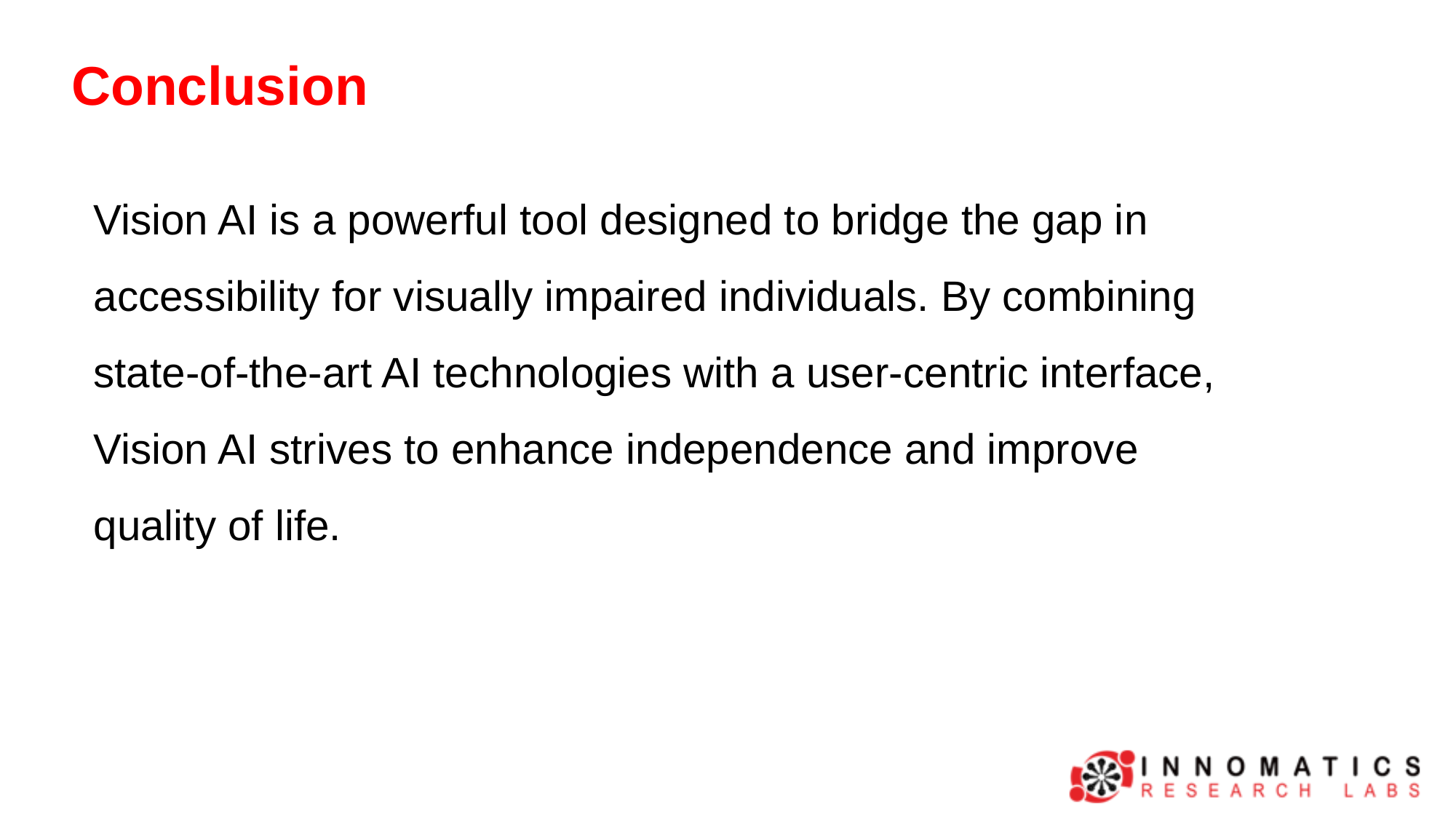

Conclusion
Vision AI is a powerful tool designed to bridge the gap in accessibility for visually impaired individuals. By combining state-of-the-art AI technologies with a user-centric interface, Vision AI strives to enhance independence and improve quality of life.